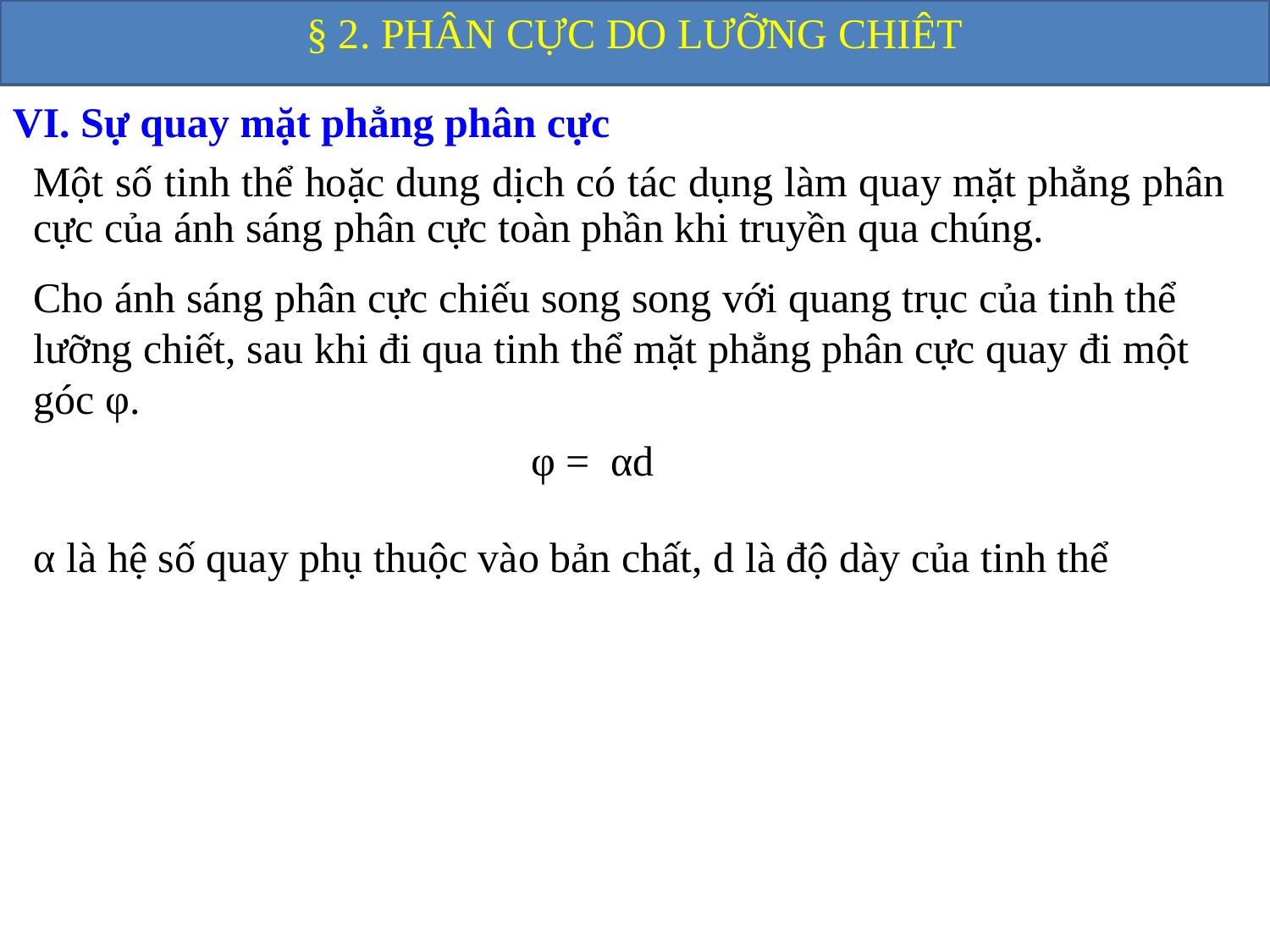

§ 2. PHÂN CỰC DO LƯỠNG CHIÊT
VI. Sự quay mặt phẳng phân cực
Một số tinh thể hoặc dung dịch có tác dụng làm quay mặt phẳng phân cực của ánh sáng phân cực toàn phần khi truyền qua chúng.
Cho ánh sáng phân cực chiếu song song với quang trục của tinh thể lưỡng chiết, sau khi đi qua tinh thể mặt phẳng phân cực quay đi một góc φ.
φ =  αd
α là hệ số quay phụ thuộc vào bản chất, d là độ dày của tinh thể